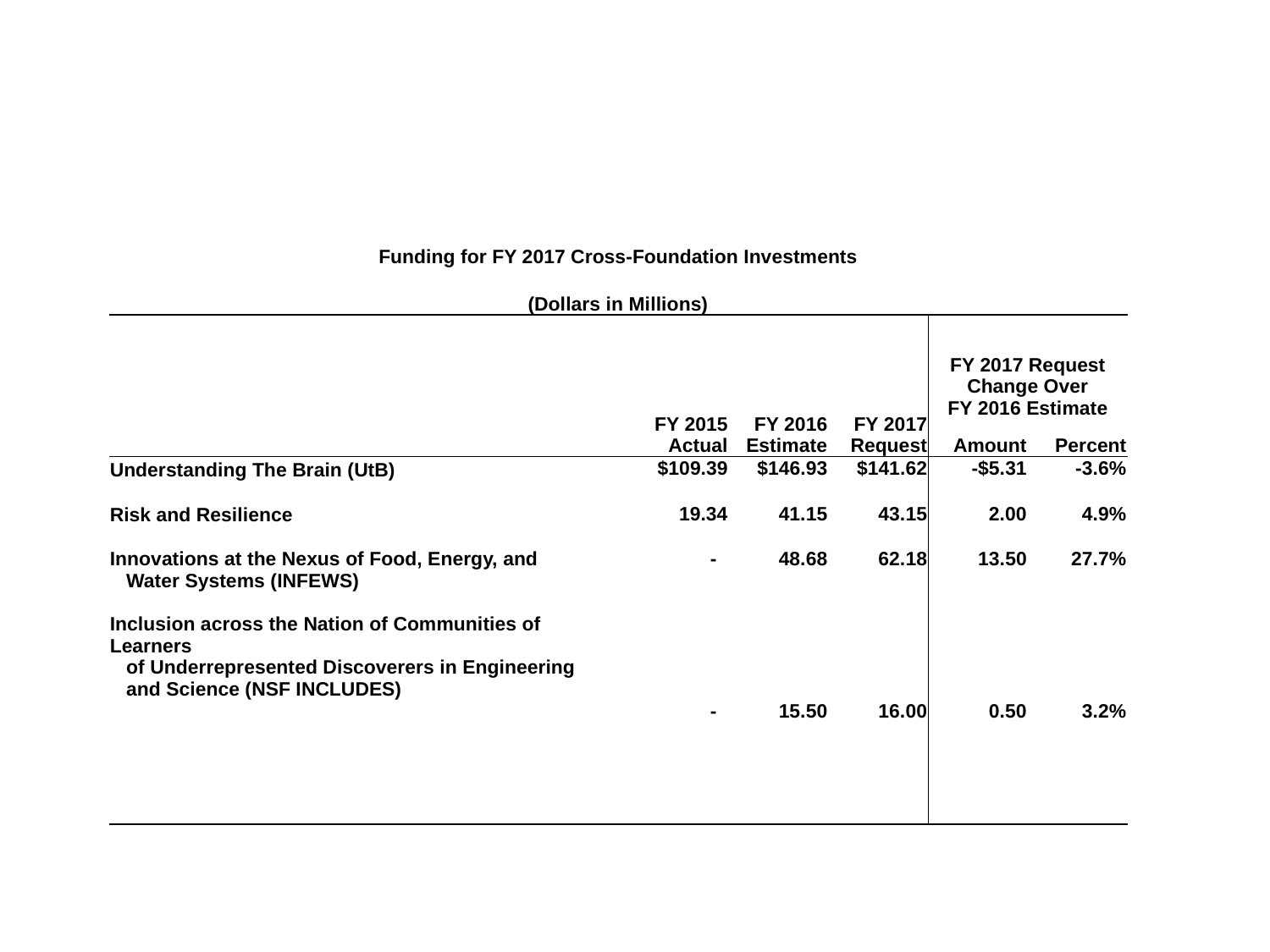

| Funding for FY 2017 Cross-Foundation Investments |  |  |  |  |  |
| --- | --- | --- | --- | --- | --- |
| (Dollars in Millions) |  |  |  |  |  |
|  | FY 2015 Actual | FY 2016 Estimate | FY 2017 Request | FY 2017 Request Change Over FY 2016 Estimate |  |
|  |  |  |  |  |  |
|  |  |  |  | Amount | Percent |
| Understanding The Brain (UtB) | $109.39 | $146.93 | $141.62 | -$5.31 | -3.6% |
| Risk and Resilience | 19.34 | 41.15 | 43.15 | 2.00 | 4.9% |
| Innovations at the Nexus of Food, Energy, and Water Systems (INFEWS) Inclusion across the Nation of Communities of Learners of Underrepresented Discoverers in Engineering and Science (NSF INCLUDES) | - | 48.68 | 62.18 | 13.50 | 27.7% |
|  | - | 15.50 | 16.00 | 0.50 | 3.2% |